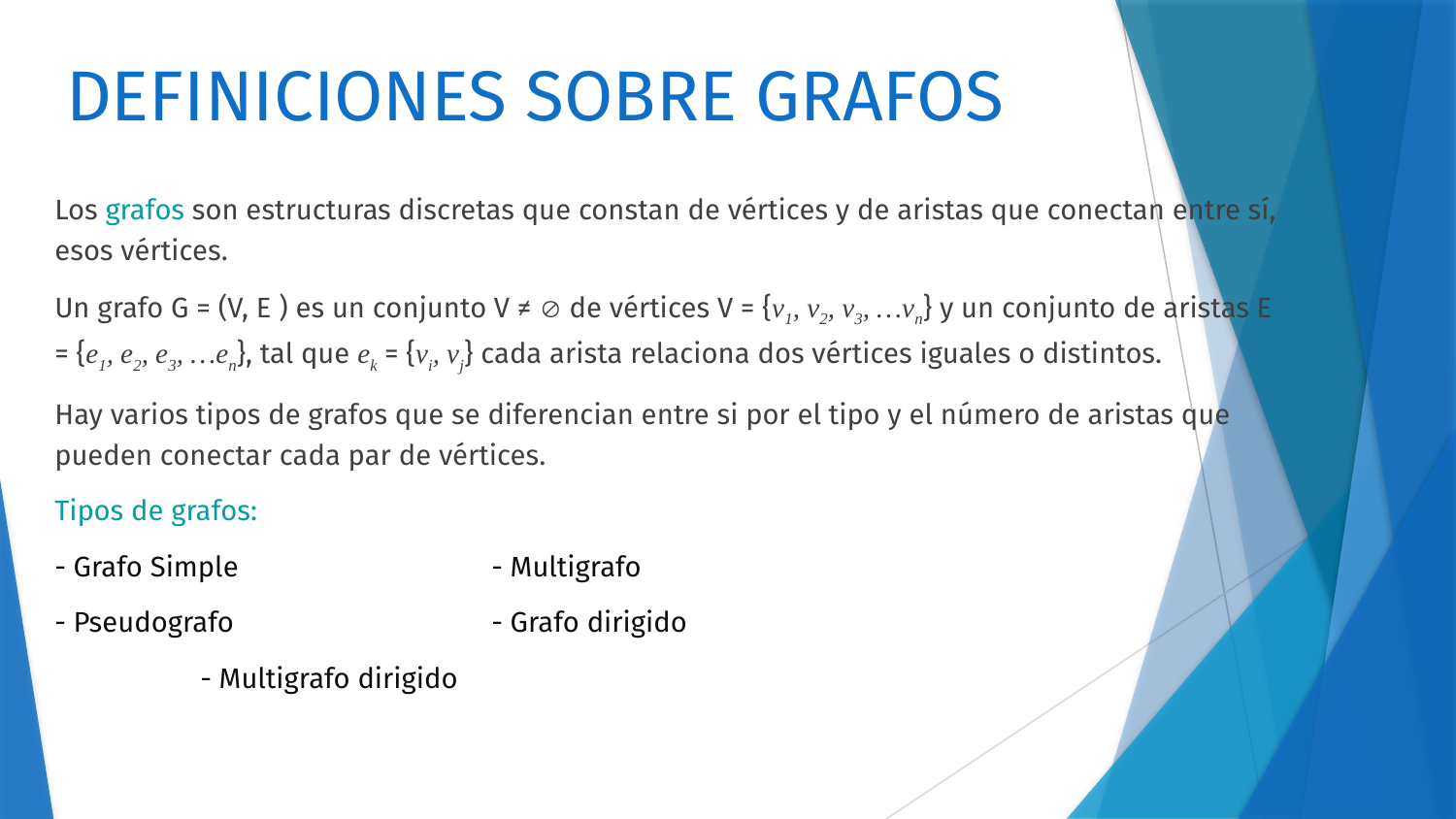

# DEFINICIONES SOBRE GRAFOS
Los grafos son estructuras discretas que constan de vértices y de aristas que conectan entre sí, esos vértices.
Un grafo G = (V, E ) es un conjunto V ≠ ∅ de vértices V = {v1, v2, v3, …vn} y un conjunto de aristas E = {e1, e2, e3, …en}, tal que ek = {vi, vj} cada arista relaciona dos vértices iguales o distintos.
Hay varios tipos de grafos que se diferencian entre si por el tipo y el número de aristas que pueden conectar cada par de vértices.
Tipos de grafos:
- Grafo Simple 		- Multigrafo
- Pseudografo 		- Grafo dirigido
	- Multigrafo dirigido